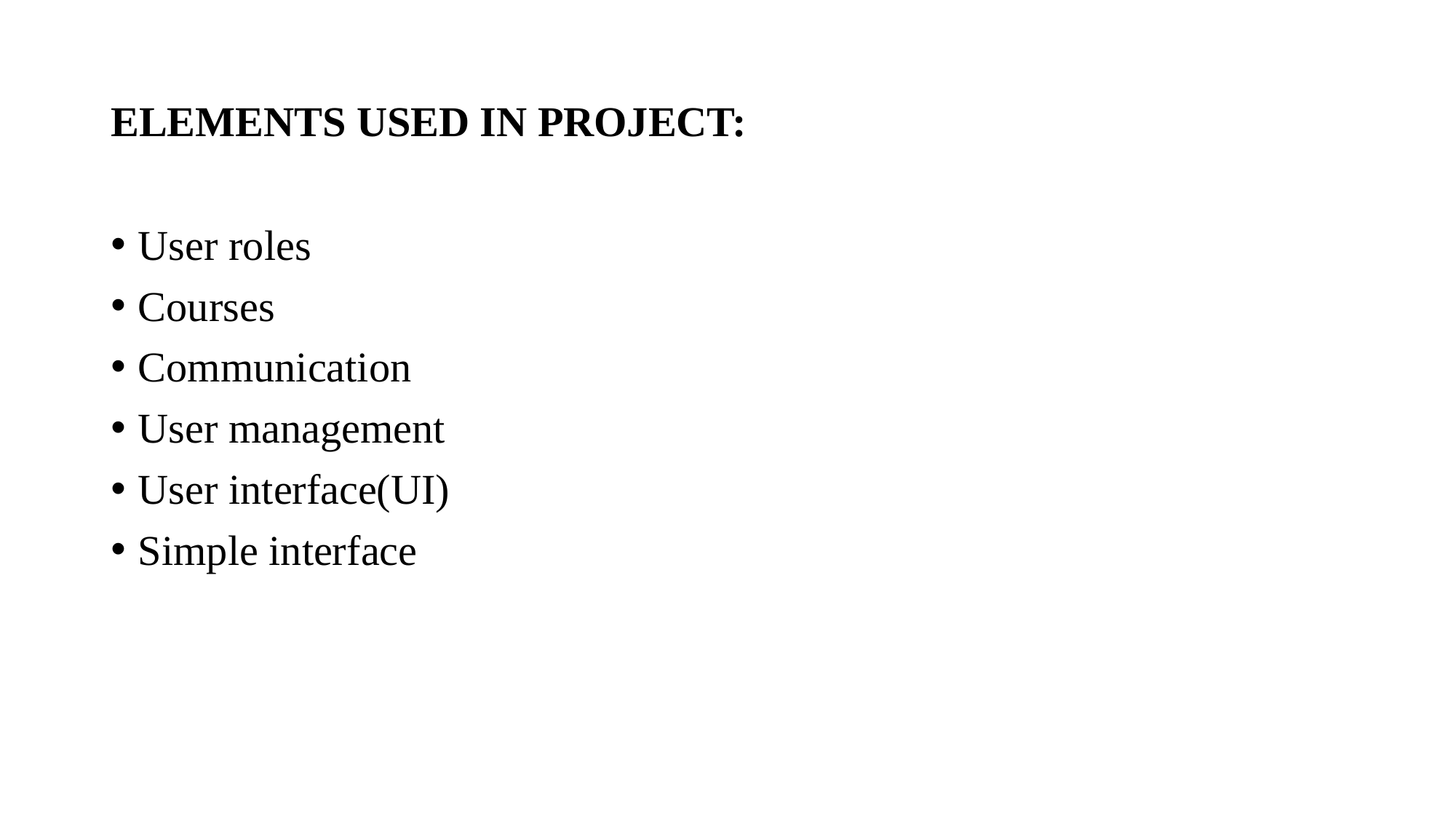

# ELEMENTS USED IN PROJECT:
User roles
Courses
Communication
User management
User interface(UI)
Simple interface